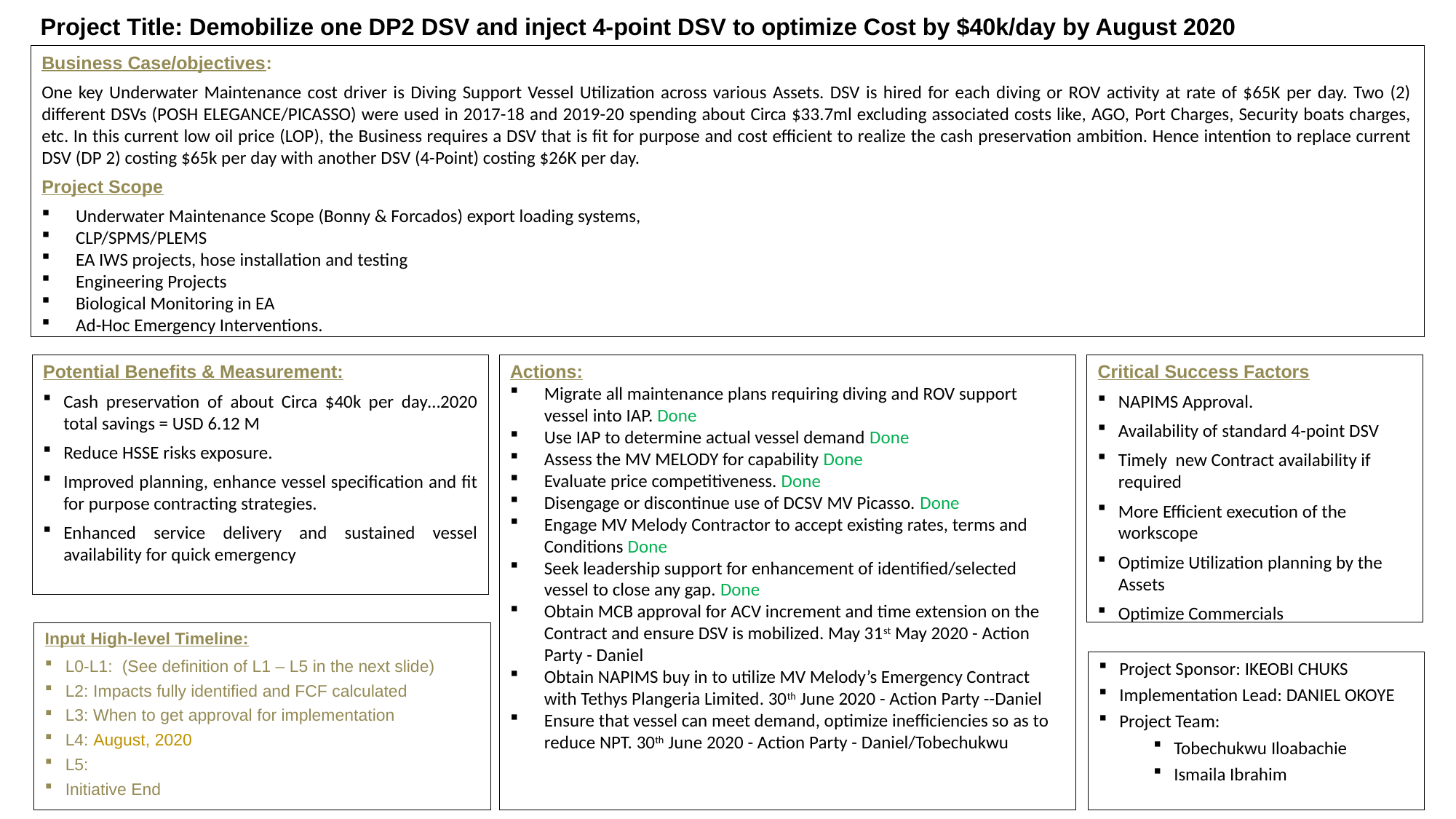

Project Title: Demobilize one DP2 DSV and inject 4-point DSV to optimize Cost by $40k/day by August 2020
Business Case/objectives:
One key Underwater Maintenance cost driver is Diving Support Vessel Utilization across various Assets. DSV is hired for each diving or ROV activity at rate of $65K per day. Two (2) different DSVs (POSH ELEGANCE/PICASSO) were used in 2017-18 and 2019-20 spending about Circa $33.7ml excluding associated costs like, AGO, Port Charges, Security boats charges, etc. In this current low oil price (LOP), the Business requires a DSV that is fit for purpose and cost efficient to realize the cash preservation ambition. Hence intention to replace current DSV (DP 2) costing $65k per day with another DSV (4-Point) costing $26K per day.
Project Scope
Underwater Maintenance Scope (Bonny & Forcados) export loading systems,
CLP/SPMS/PLEMS
EA IWS projects, hose installation and testing
Engineering Projects
Biological Monitoring in EA
Ad-Hoc Emergency Interventions.

Potential Benefits & Measurement:
Cash preservation of about Circa $40k per day…2020 total savings = USD 6.12 M
Reduce HSSE risks exposure.
Improved planning, enhance vessel specification and fit for purpose contracting strategies.
Enhanced service delivery and sustained vessel availability for quick emergency

Actions:
Migrate all maintenance plans requiring diving and ROV support vessel into IAP. Done
Use IAP to determine actual vessel demand Done
Assess the MV MELODY for capability Done
Evaluate price competitiveness. Done
Disengage or discontinue use of DCSV MV Picasso. Done
Engage MV Melody Contractor to accept existing rates, terms and Conditions Done
Seek leadership support for enhancement of identified/selected  vessel to close any gap. Done
Obtain MCB approval for ACV increment and time extension on the Contract and ensure DSV is mobilized. May 31st May 2020 - Action Party - Daniel
Obtain NAPIMS buy in to utilize MV Melody’s Emergency Contract with Tethys Plangeria Limited. 30th June 2020 - Action Party --Daniel
Ensure that vessel can meet demand, optimize inefficiencies so as to reduce NPT. 30th June 2020 - Action Party - Daniel/Tobechukwu

Critical Success Factors
NAPIMS Approval.
Availability of standard 4-point DSV
Timely  new Contract availability if required
More Efficient execution of the workscope
Optimize Utilization planning by the Assets
Optimize Commercials

Input High-level Timeline:
L0-L1:  (See definition of L1 – L5 in the next slide)
L2: Impacts fully identified and FCF calculated
L3: When to get approval for implementation
L4: August, 2020
L5:
Initiative End

Project Sponsor: IKEOBI CHUKS
Implementation Lead: DANIEL OKOYE
Project Team:
Tobechukwu Iloabachie
Ismaila Ibrahim